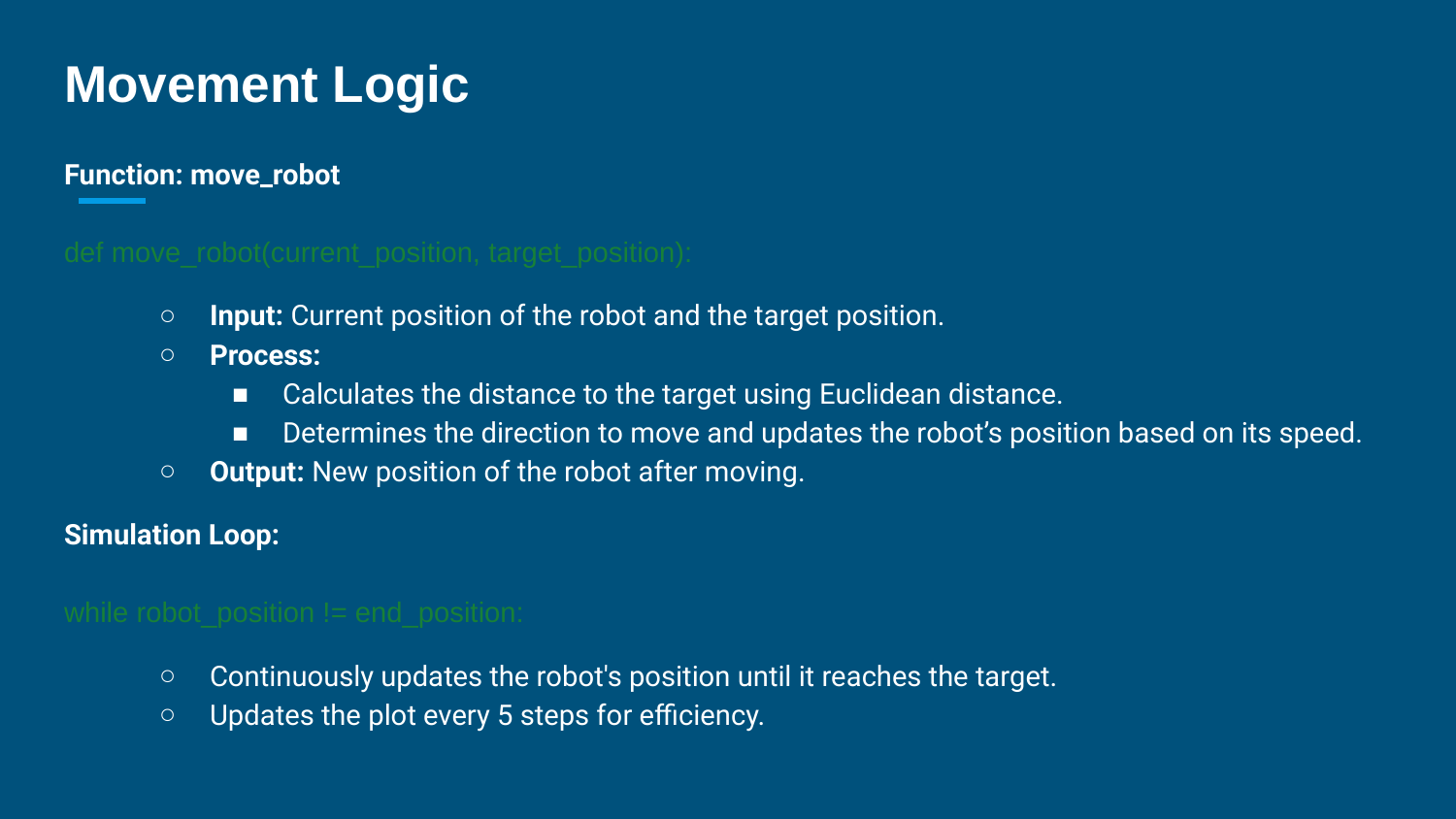

# Movement Logic
Function: move_robot
def move_robot(current_position, target_position):
Input: Current position of the robot and the target position.
Process:
Calculates the distance to the target using Euclidean distance.
Determines the direction to move and updates the robot’s position based on its speed.
Output: New position of the robot after moving.
Simulation Loop:
while robot_position != end_position:
Continuously updates the robot's position until it reaches the target.
Updates the plot every 5 steps for efficiency.